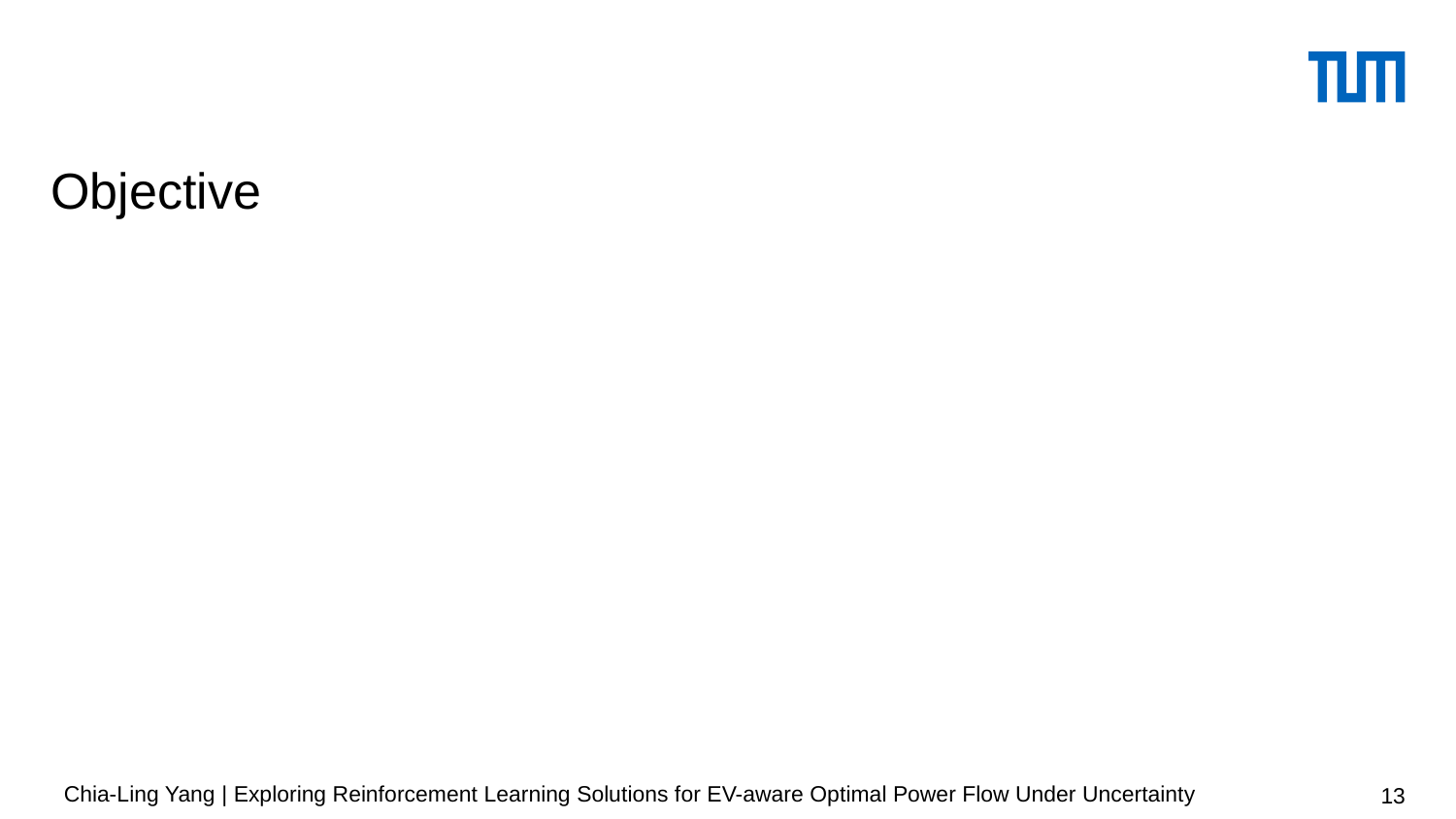

# Objective

Chia-Ling Yang | Exploring Reinforcement Learning Solutions for EV-aware Optimal Power Flow Under Uncertainty
13